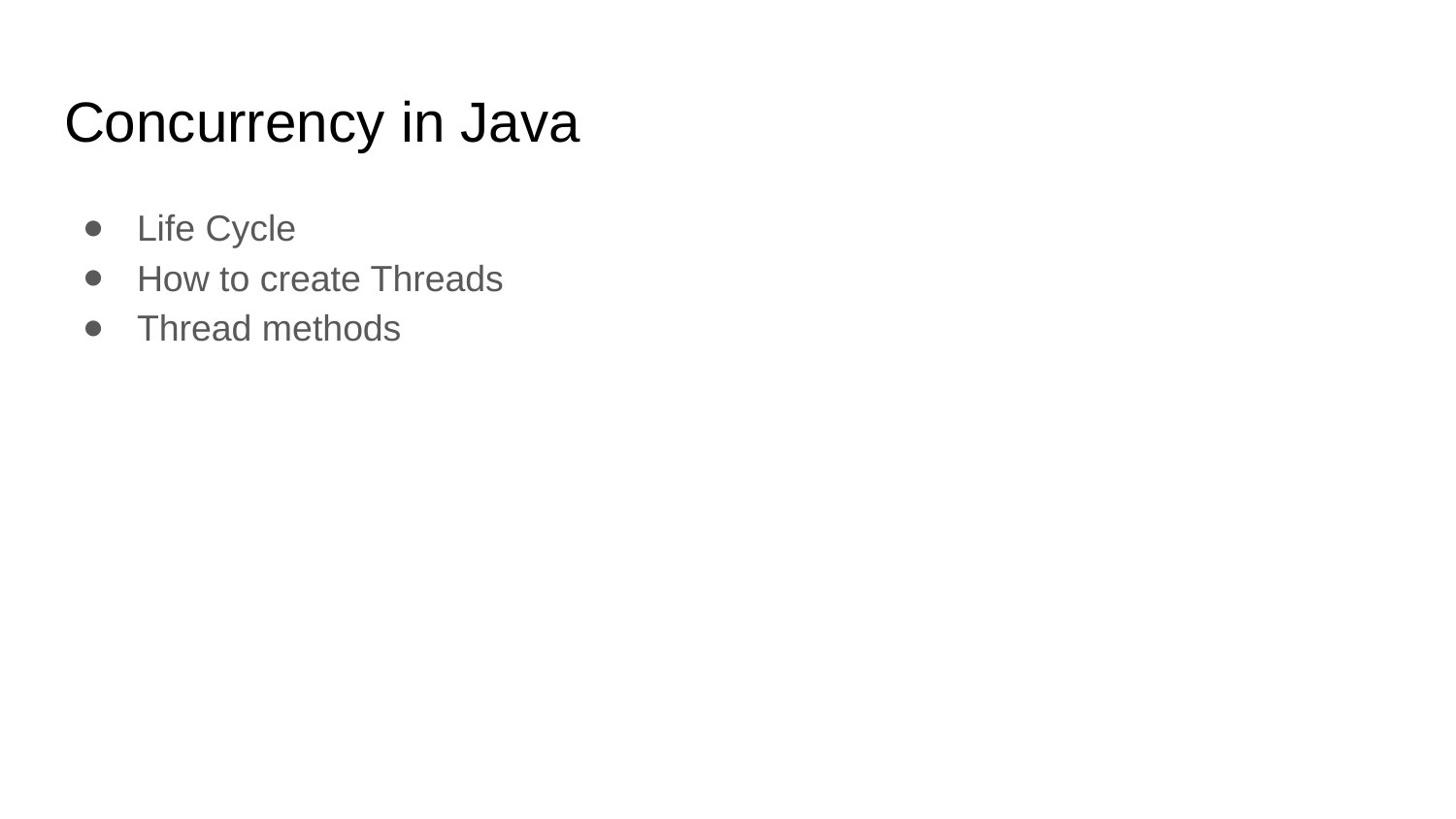

# Concurrency in Java
Life Cycle
How to create Threads
Thread methods